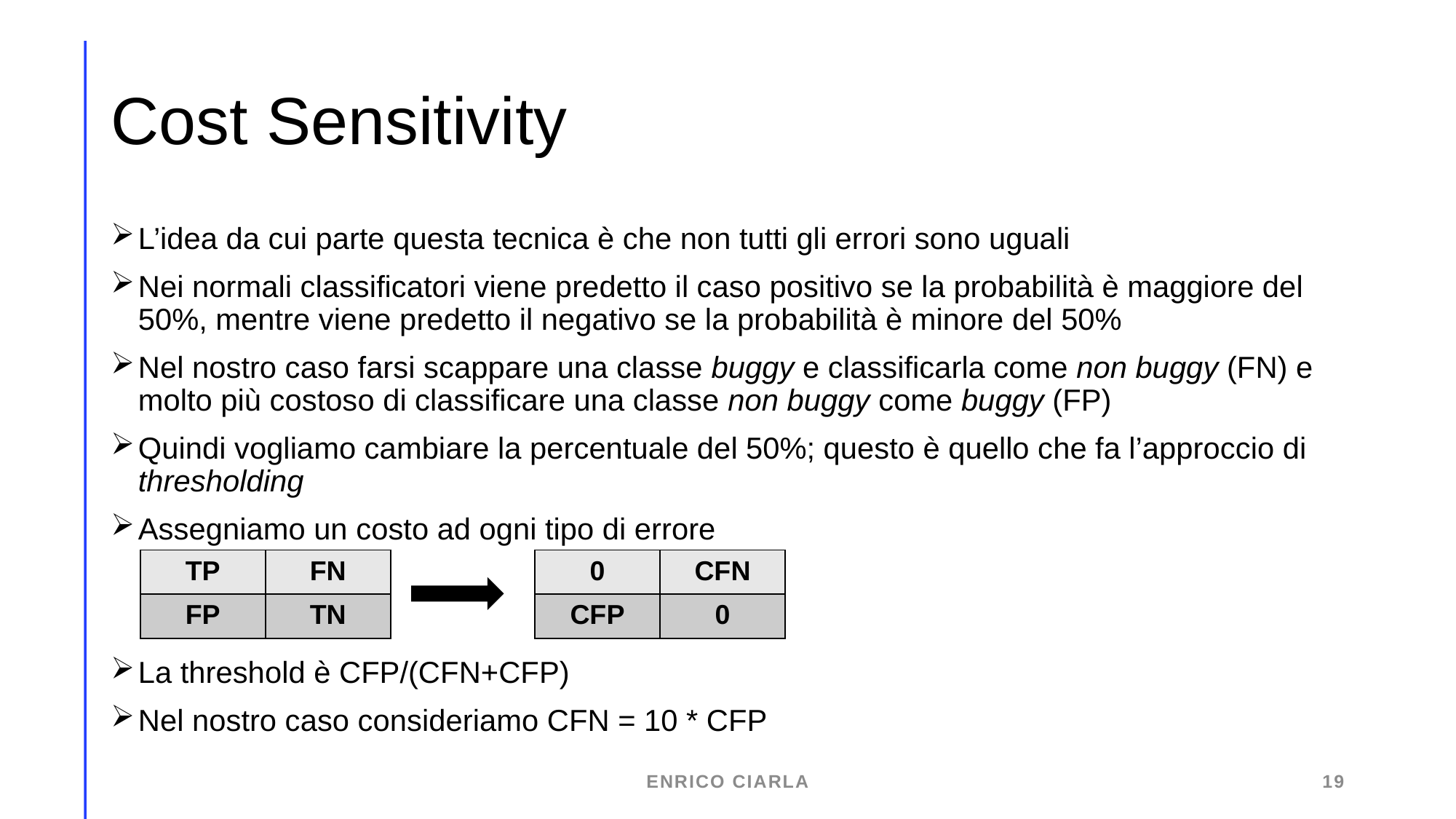

# Cost Sensitivity
L’idea da cui parte questa tecnica è che non tutti gli errori sono uguali
Nei normali classificatori viene predetto il caso positivo se la probabilità è maggiore del 50%, mentre viene predetto il negativo se la probabilità è minore del 50%
Nel nostro caso farsi scappare una classe buggy e classificarla come non buggy (FN) e molto più costoso di classificare una classe non buggy come buggy (FP)
Quindi vogliamo cambiare la percentuale del 50%; questo è quello che fa l’approccio di thresholding
Assegniamo un costo ad ogni tipo di errore

La threshold è CFP/(CFN+CFP)
Nel nostro caso consideriamo CFN = 10 * CFP
| TP | FN |
| --- | --- |
| FP | TN |
| 0 | CFN |
| --- | --- |
| CFP | 0 |

Enrico Ciarla
19